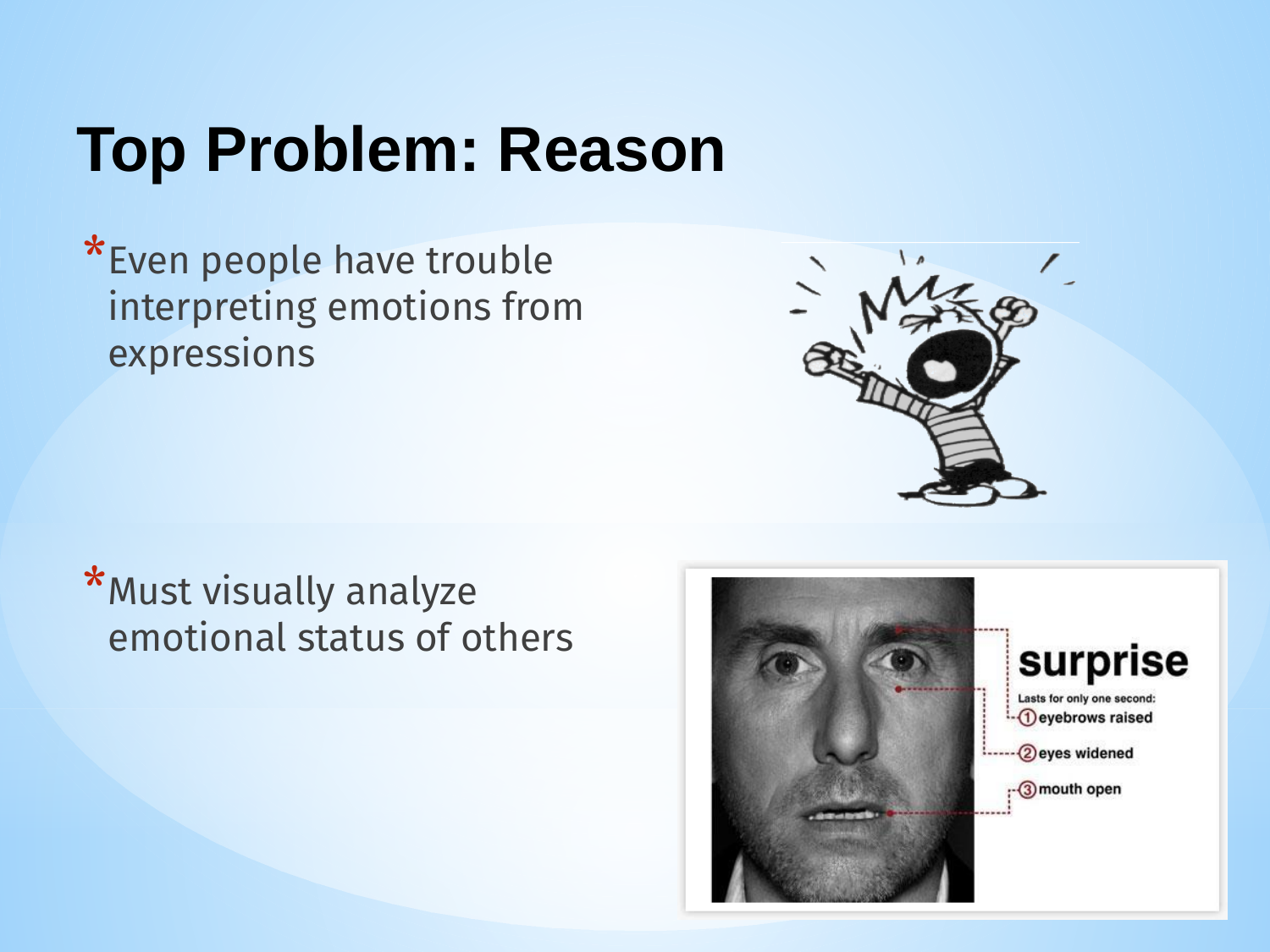

# Top Problem: Reason
Even people have trouble interpreting emotions from expressions

Must visually analyze emotional status of others